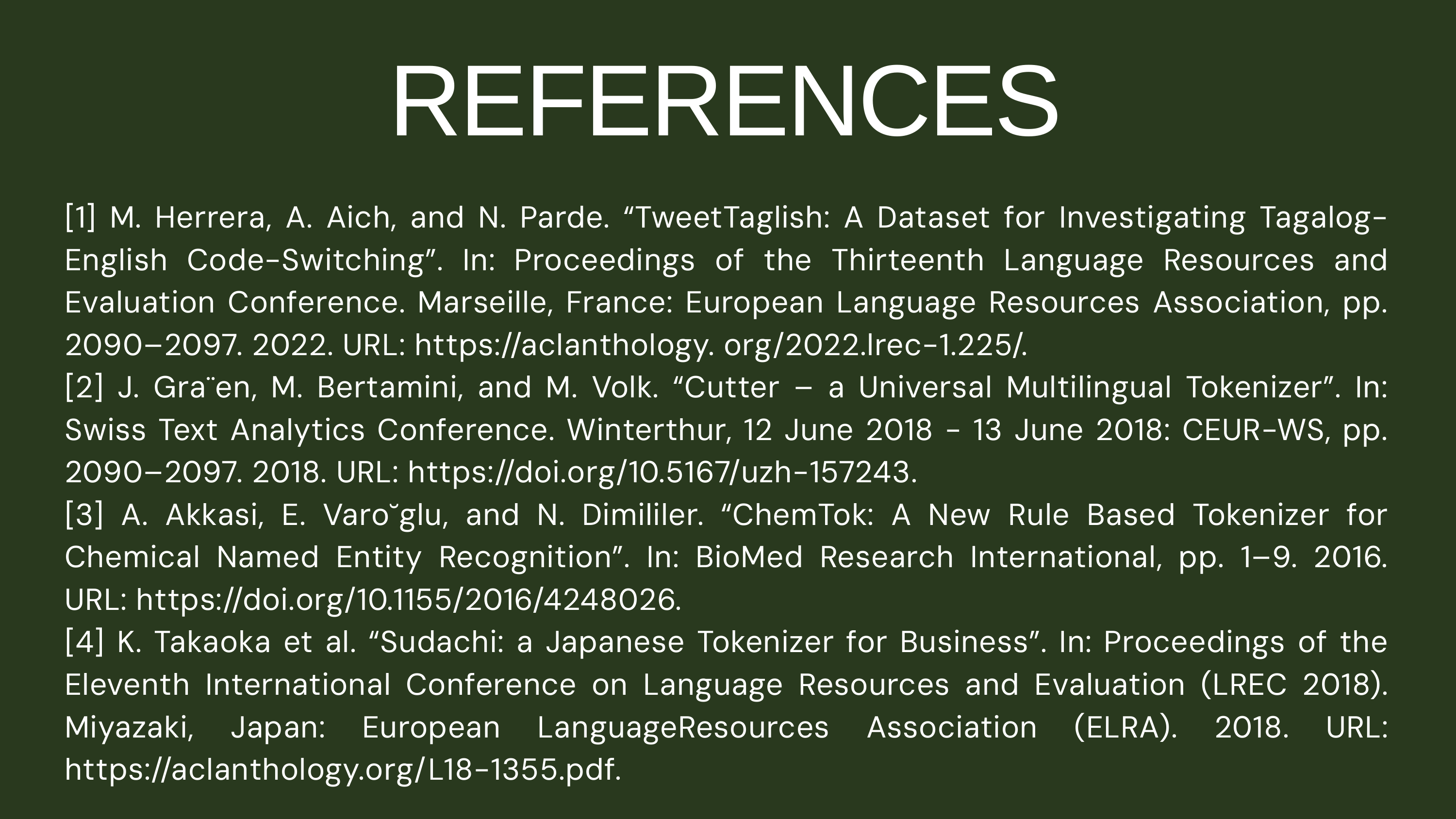

REFERENCES
[1] M. Herrera, A. Aich, and N. Parde. “TweetTaglish: A Dataset for Investigating Tagalog-English Code-Switching”. In: Proceedings of the Thirteenth Language Resources and Evaluation Conference. Marseille, France: European Language Resources Association, pp. 2090–2097. 2022. URL: https://aclanthology. org/2022.lrec-1.225/.
[2] J. Gra¨en, M. Bertamini, and M. Volk. “Cutter – a Universal Multilingual Tokenizer”. In: Swiss Text Analytics Conference. Winterthur, 12 June 2018 - 13 June 2018: CEUR-WS, pp. 2090–2097. 2018. URL: https://doi.org/10.5167/uzh-157243.
[3] A. Akkasi, E. Varo˘glu, and N. Dimililer. “ChemTok: A New Rule Based Tokenizer for Chemical Named Entity Recognition”. In: BioMed Research International, pp. 1–9. 2016. URL: https://doi.org/10.1155/2016/4248026.
[4] K. Takaoka et al. “Sudachi: a Japanese Tokenizer for Business”. In: Proceedings of the Eleventh International Conference on Language Resources and Evaluation (LREC 2018). Miyazaki, Japan: European LanguageResources Association (ELRA). 2018. URL: https://aclanthology.org/L18-1355.pdf.